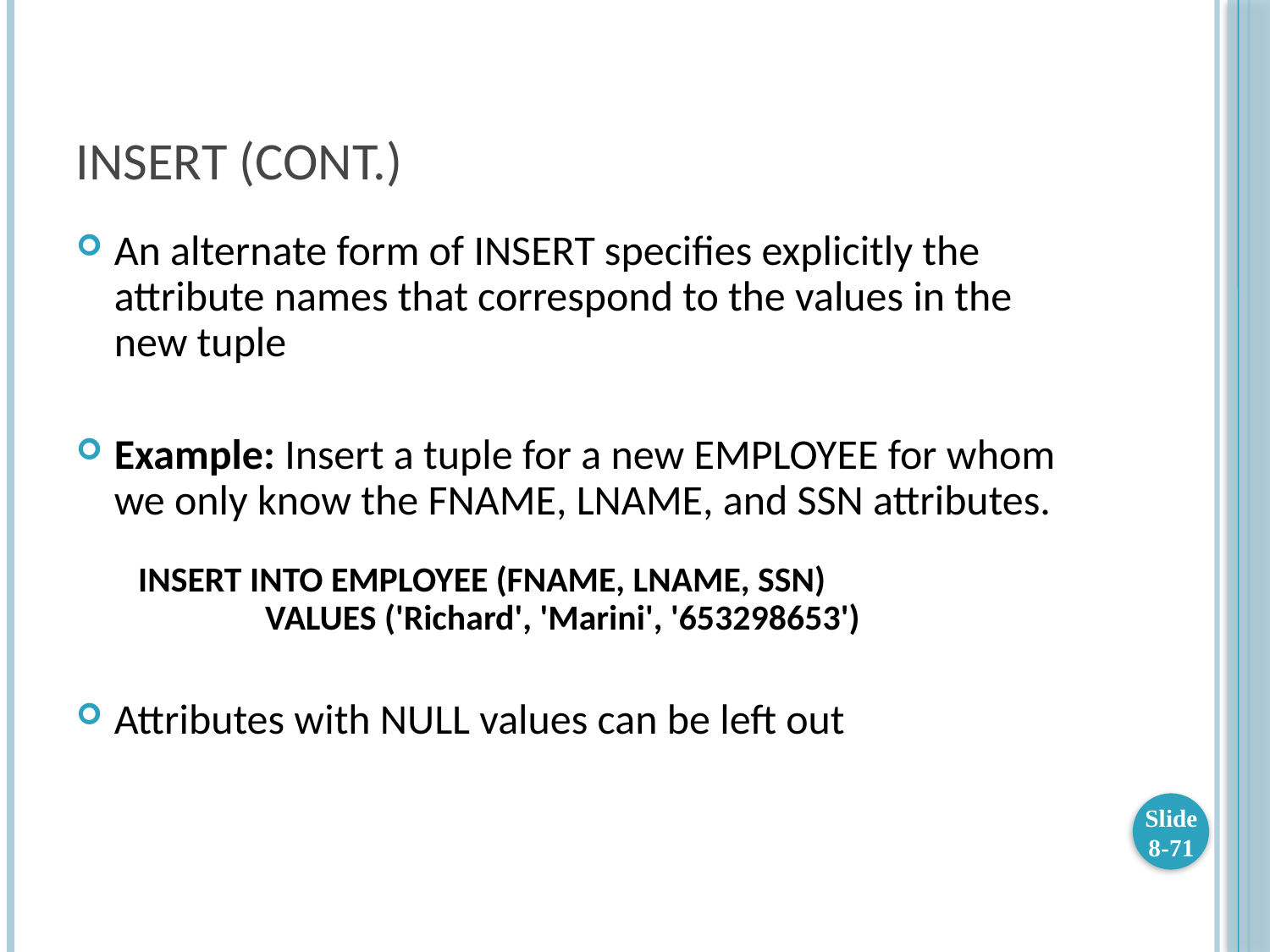

# INSERT (cont.)
An alternate form of INSERT specifies explicitly the attribute names that correspond to the values in the new tuple

Example: Insert a tuple for a new EMPLOYEE for whom we only know the FNAME, LNAME, and SSN attributes.
   INSERT INTO EMPLOYEE (FNAME, LNAME, SSN)
	   VALUES ('Richard', 'Marini', '653298653')

Attributes with NULL values can be left out

Slide 8-71